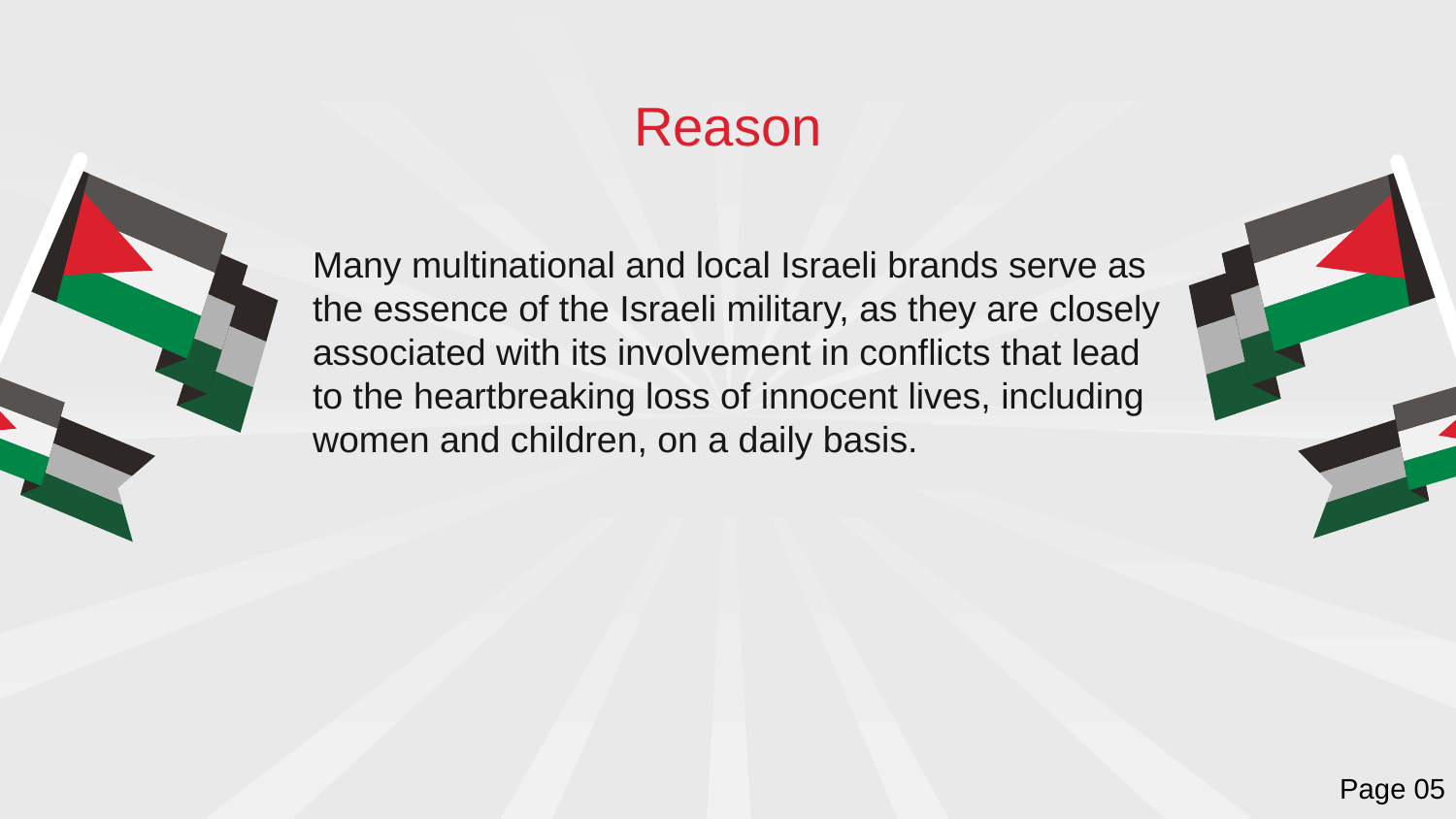

# Reason

Many multinational and local Israeli brands serve as the essence of the Israeli military, as they are closely associated with its involvement in conflicts that lead to the heartbreaking loss of innocent lives, including women and children, on a daily basis.
Page 05